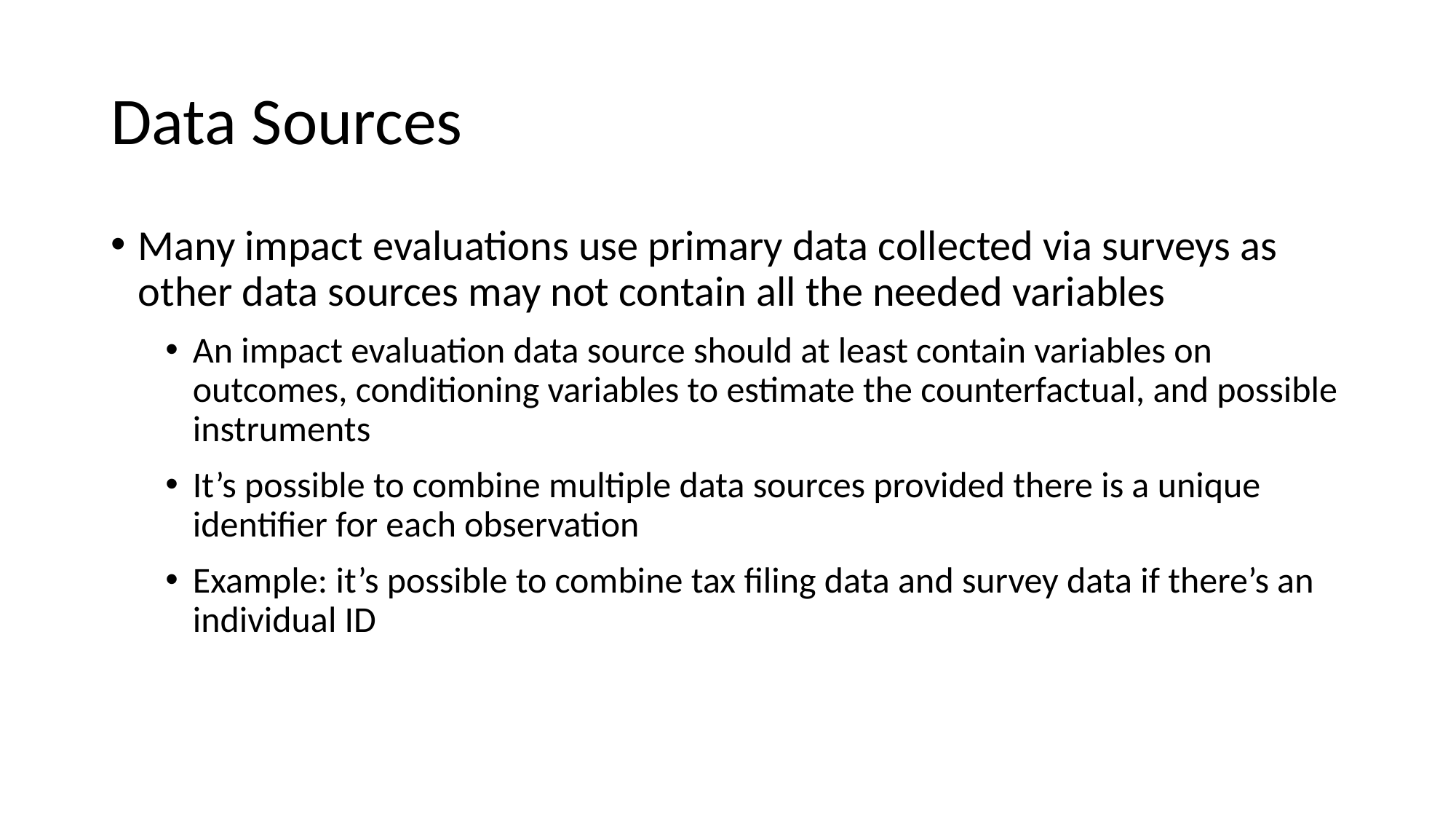

# Data Sources
Many impact evaluations use primary data collected via surveys as other data sources may not contain all the needed variables
An impact evaluation data source should at least contain variables on outcomes, conditioning variables to estimate the counterfactual, and possible instruments
It’s possible to combine multiple data sources provided there is a unique identifier for each observation
Example: it’s possible to combine tax filing data and survey data if there’s an individual ID